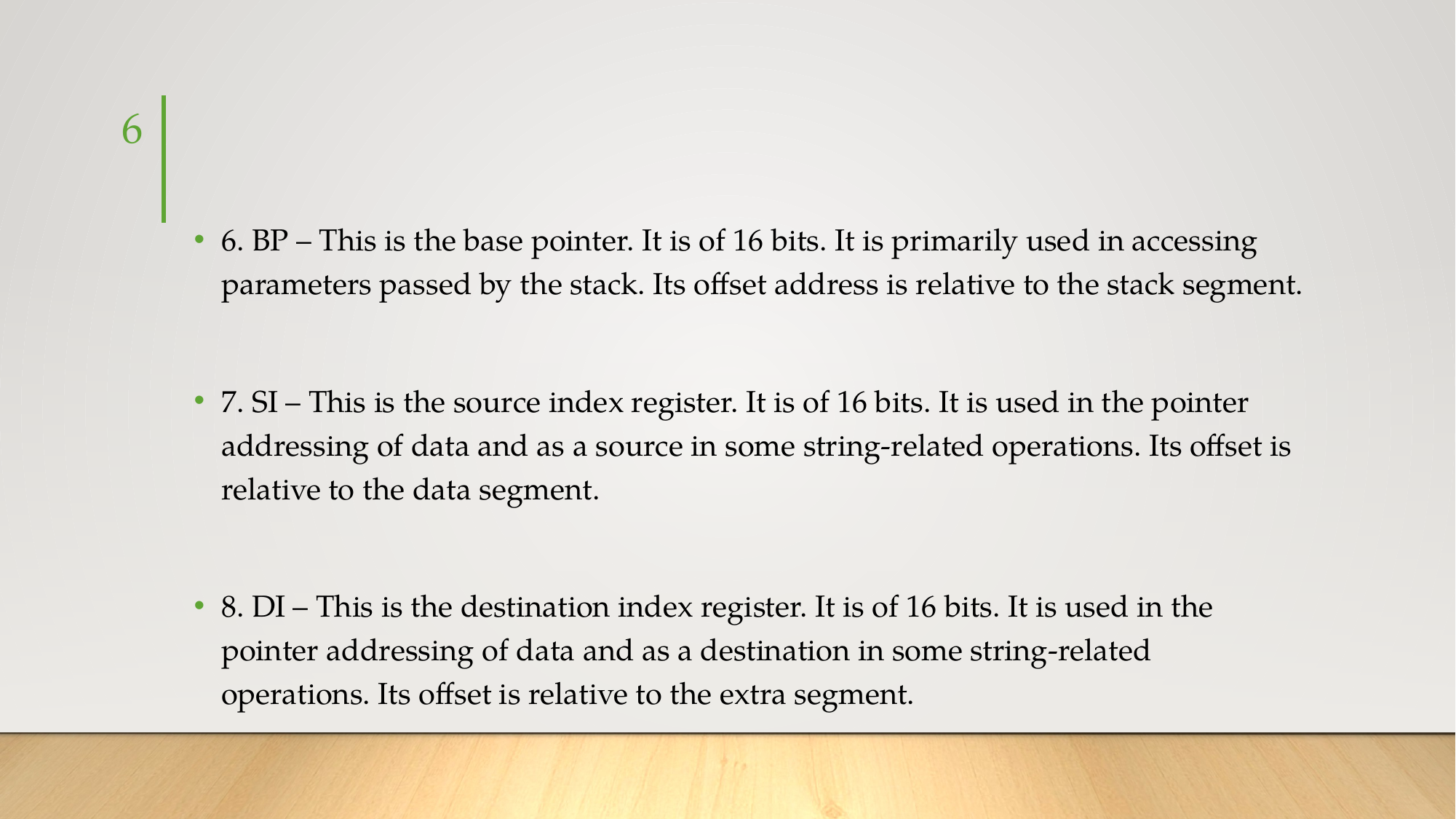

6
#
6. BP – This is the base pointer. It is of 16 bits. It is primarily used in accessing parameters passed by the stack. Its offset address is relative to the stack segment.

7. SI – This is the source index register. It is of 16 bits. It is used in the pointer addressing of data and as a source in some string-related operations. Its offset is relative to the data segment.

8. DI – This is the destination index register. It is of 16 bits. It is used in the pointer addressing of data and as a destination in some string-related operations. Its offset is relative to the extra segment.